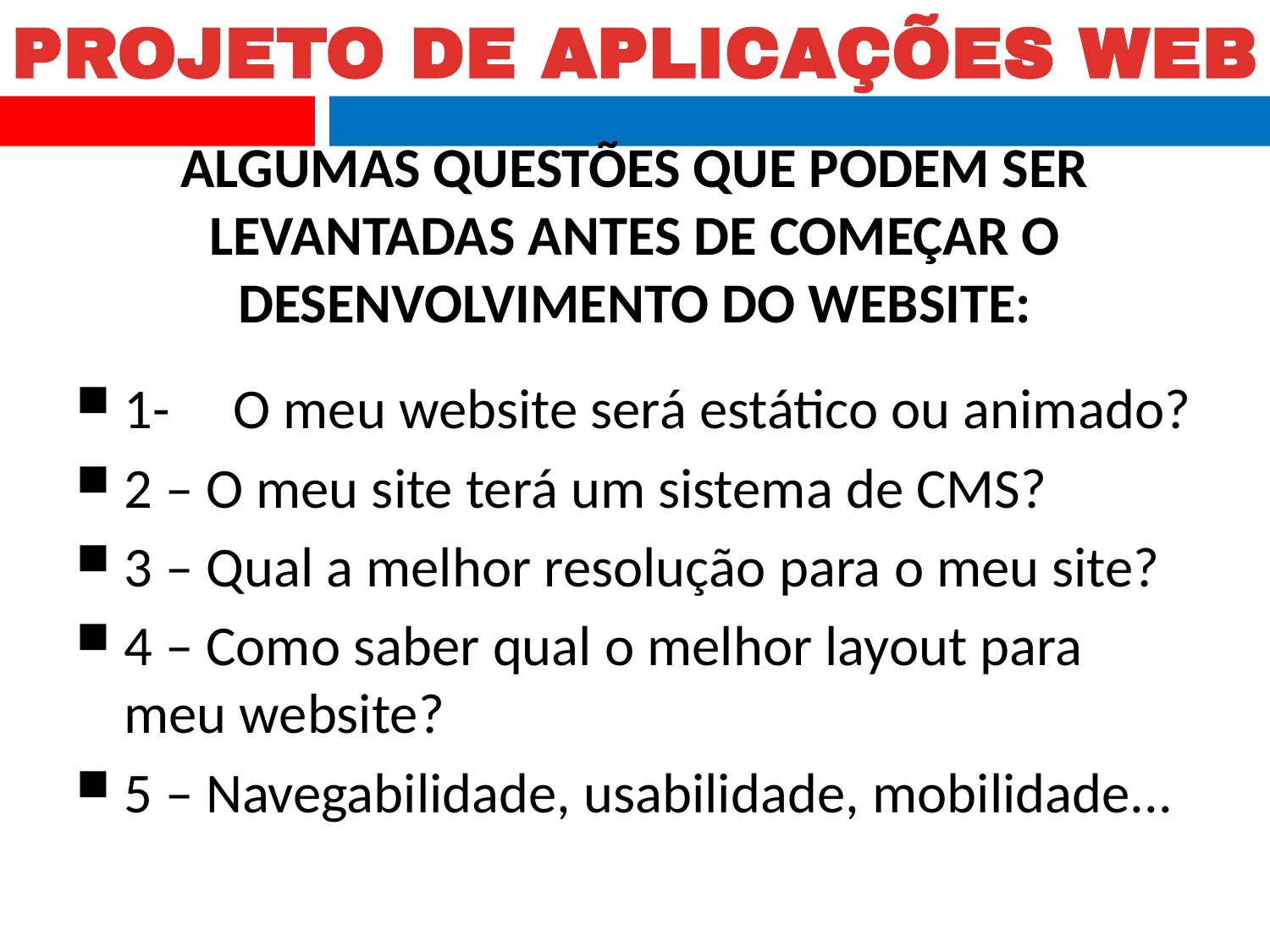

# Algumas questões que podem ser levantadas antes de começar o desenvolvimento do website:
1-     O meu website será estático ou animado?
2 – O meu site terá um sistema de CMS?
3 – Qual a melhor resolução para o meu site?
4 – Como saber qual o melhor layout para meu website?
5 – Navegabilidade, usabilidade, mobilidade...